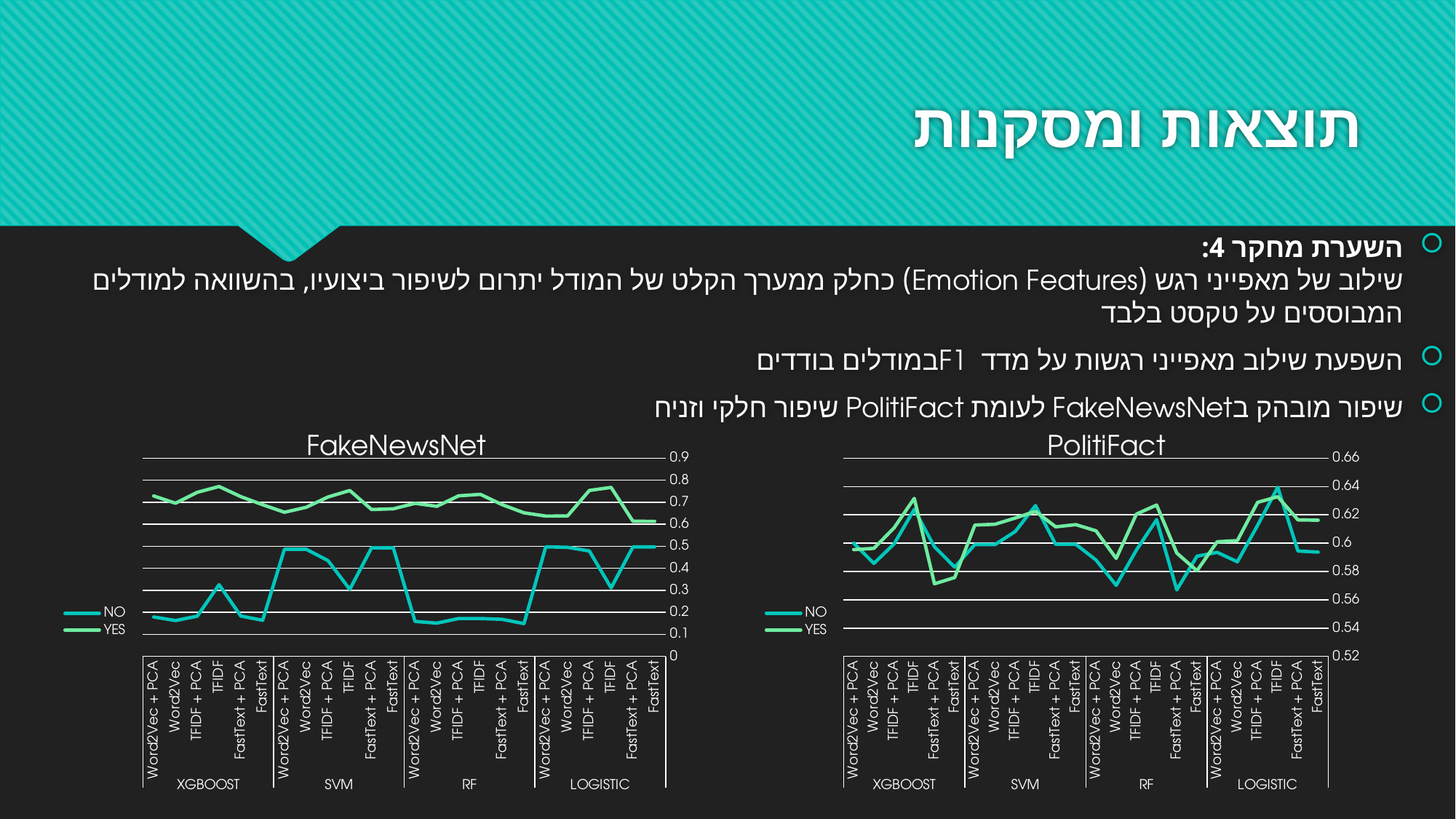

# תוצאות ומסקנות
השערת מחקר 4:
שילוב של מאפייני רגש (Emotion Features) כחלק ממערך הקלט של המודל יתרום לשיפור ביצועיו, בהשוואה למודלים המבוססים על טקסט בלבד
השפעת שילוב מאפייני רגשות על מדד  F1במודלים בודדים
שיפור מובהק בFakeNewsNet לעומת PolitiFact שיפור חלקי וזניח

FakeNewsNet
PolitiFact

### Chart

| Category | NO | YES |
|---|---|---|
| FastText | 0.497313891020721 | 0.6131 |
| FastText + PCA | 0.496969696969696 | 0.6137 |
| TFIDF | 0.311377245508982 | 0.7673 |
| TFIDF + PCA | 0.478545454545454 | 0.7534 |
| Word2Vec | 0.495224099926524 | 0.6376 |
| Word2Vec + PCA | 0.497432134996331 | 0.6371 |
| FastText | 0.1487 | 0.6519 |
| FastText + PCA | 0.1684 | 0.6887 |
| TFIDF | 0.172 | 0.7356 |
| TFIDF + PCA | 0.1721 | 0.729 |
| Word2Vec | 0.1509 | 0.6814 |
| Word2Vec + PCA | 0.159 | 0.695 |
| FastText | 0.4928 | 0.670024358638433 |
| FastText + PCA | 0.4928 | 0.666804888226591 |
| TFIDF | 0.3046 | 0.753128754285553 |
| TFIDF + PCA | 0.4351 | 0.723675524697557 |
| Word2Vec | 0.4863 | 0.676899945887282 |
| Word2Vec + PCA | 0.4863 | 0.654362568808487 |
| FastText | 0.164056674123788 | 0.6885 |
| FastText + PCA | 0.183308494783904 | 0.7253 |
| TFIDF | 0.32554945054945 | 0.7714 |
| TFIDF + PCA | 0.182763744427934 | 0.745 |
| Word2Vec | 0.162773172569706 | 0.6954 |
| Word2Vec + PCA | 0.178994082840236 | 0.7284 |

### Chart

| Category | NO | YES |
|---|---|---|
| FastText | 0.593663146192329 | 0.6162 |
| FastText + PCA | 0.594444444444444 | 0.6164 |
| TFIDF | 0.639448568398727 | 0.6328 |
| TFIDF + PCA | 0.612546125461254 | 0.6288 |
| Word2Vec | 0.586846543001686 | 0.6018 |
| Word2Vec + PCA | 0.593505039193729 | 0.601 |
| FastText | 0.5908 | 0.5805 |
| FastText + PCA | 0.567 | 0.593 |
| TFIDF | 0.6166 | 0.6269 |
| TFIDF + PCA | 0.5951 | 0.6205 |
| Word2Vec | 0.5702 | 0.5892 |
| Word2Vec + PCA | 0.5881 | 0.6087 |
| FastText | 0.5992 | 0.613080208443393 |
| FastText + PCA | 0.5992 | 0.611508047140817 |
| TFIDF | 0.6265 | 0.622411224590794 |
| TFIDF + PCA | 0.6082 | 0.617731097400474 |
| Word2Vec | 0.599 | 0.613330948615917 |
| Word2Vec + PCA | 0.599 | 0.612763778771498 |
| FastText | 0.583065380493033 | 0.5757 |
| FastText + PCA | 0.597374179431072 | 0.5713 |
| TFIDF | 0.62386302835741 | 0.6316 |
| TFIDF + PCA | 0.59946949602122 | 0.6108 |
| Word2Vec | 0.585676392572944 | 0.5963 |
| Word2Vec + PCA | 0.6 | 0.5954 |